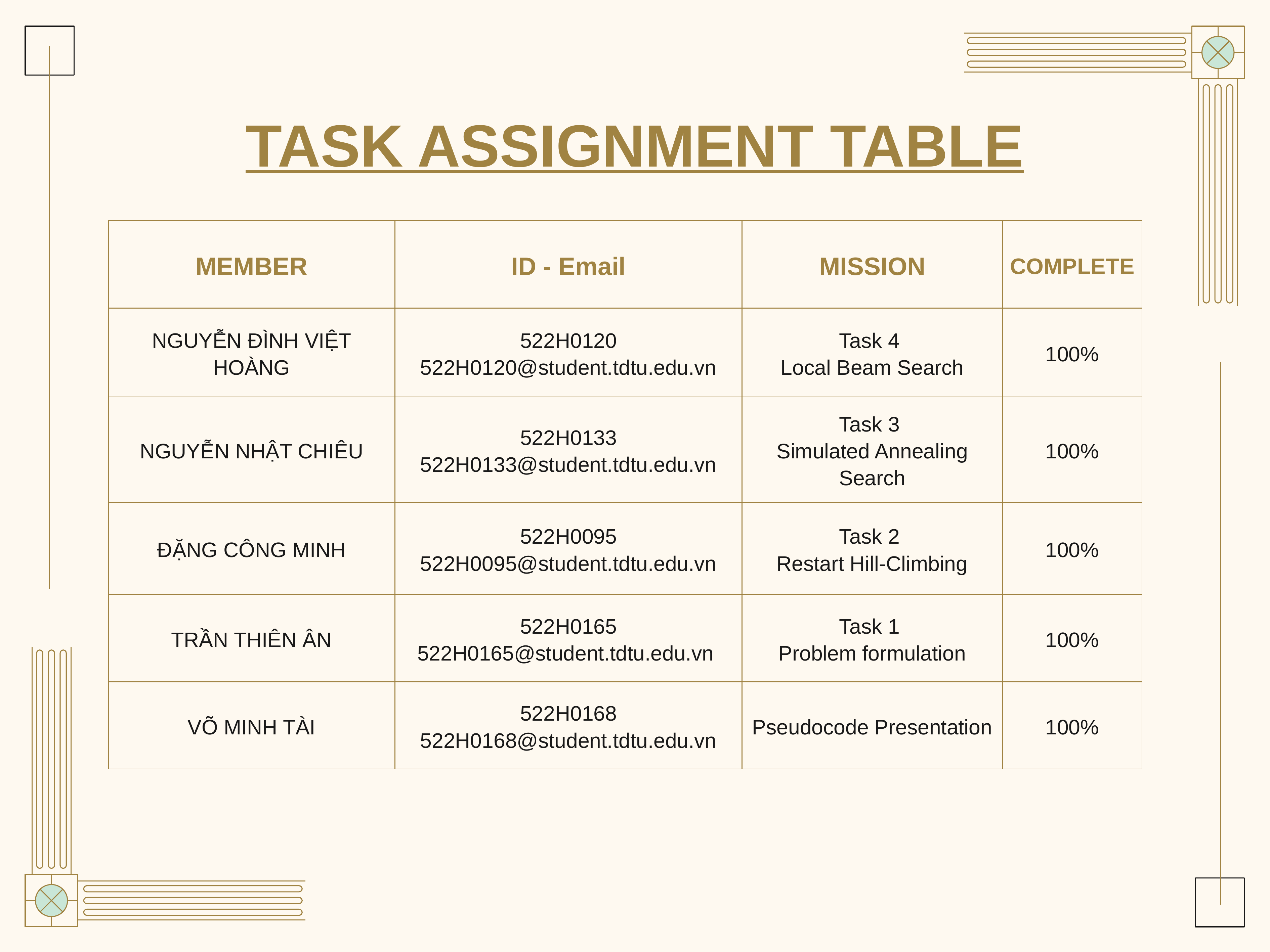

# TASK ASSIGNMENT TABLE
| MEMBER | ID - Email | MISSION | COMPLETE |
| --- | --- | --- | --- |
| NGUYỄN ĐÌNH VIỆT HOÀNG | 522H0120 522H0120@student.tdtu.edu.vn | Task 4 Local Beam Search | 100% |
| NGUYỄN NHẬT CHIÊU | 522H0133 522H0133@student.tdtu.edu.vn | Task 3 Simulated Annealing Search | 100% |
| ĐẶNG CÔNG MINH | 522H0095 522H0095@student.tdtu.edu.vn | Task 2 Restart Hill-Climbing | 100% |
| TRẦN THIÊN ÂN | 522H0165 522H0165@student.tdtu.edu.vn | Task 1 Problem formulation | 100% |
| VÕ MINH TÀI | 522H0168 522H0168@student.tdtu.edu.vn | Pseudocode Presentation | 100% |